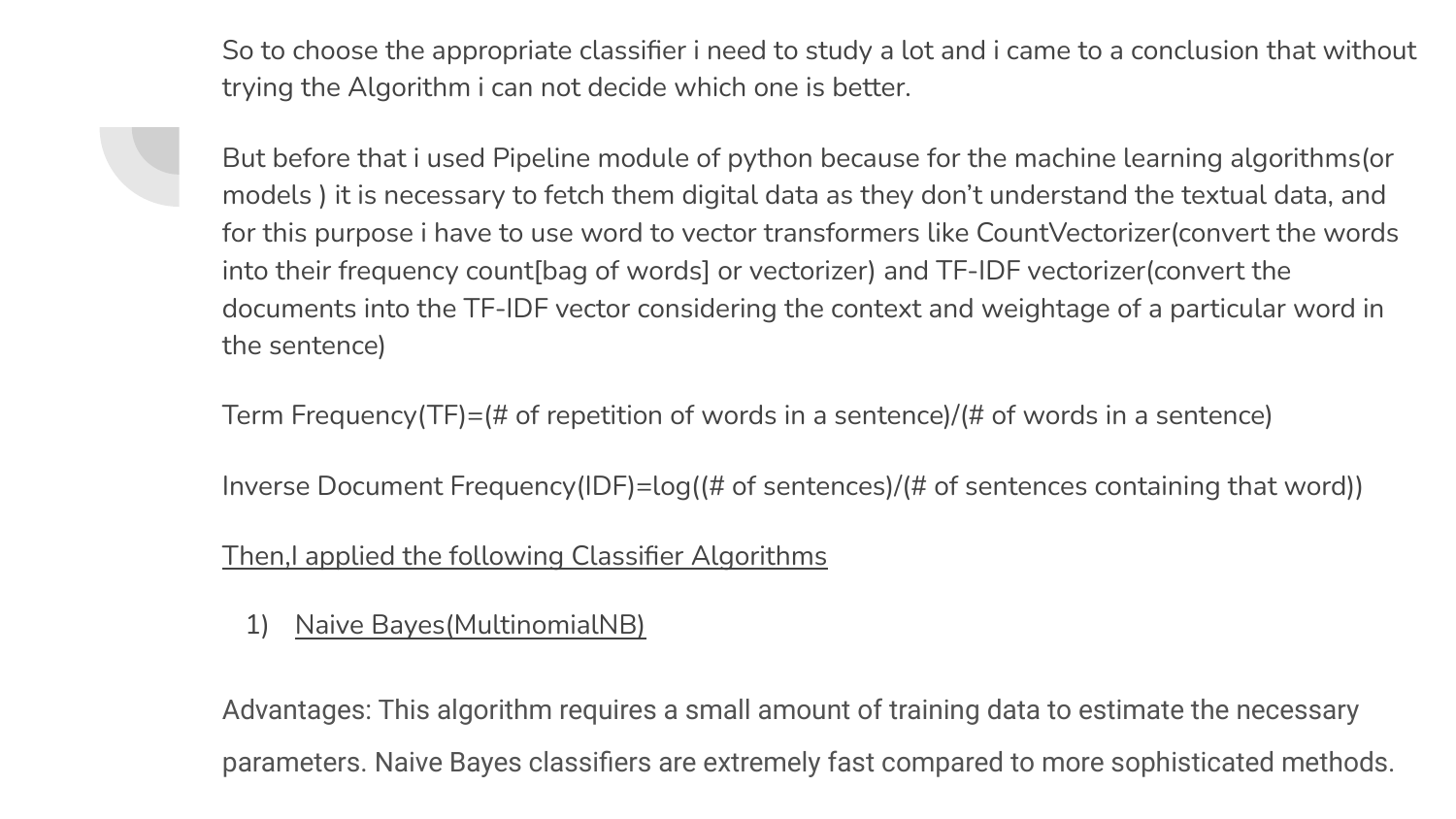

So to choose the appropriate classifier i need to study a lot and i came to a conclusion that without trying the Algorithm i can not decide which one is better.
But before that i used Pipeline module of python because for the machine learning algorithms(or models ) it is necessary to fetch them digital data as they don’t understand the textual data, and for this purpose i have to use word to vector transformers like CountVectorizer(convert the words into their frequency count[bag of words] or vectorizer) and TF-IDF vectorizer(convert the documents into the TF-IDF vector considering the context and weightage of a particular word in the sentence)
Term Frequency(TF)=(# of repetition of words in a sentence)/(# of words in a sentence)
Inverse Document Frequency(IDF)=log((# of sentences)/(# of sentences containing that word))
Then,I applied the following Classifier Algorithms
Naive Bayes(MultinomialNB)
Advantages: This algorithm requires a small amount of training data to estimate the necessary parameters. Naive Bayes classifiers are extremely fast compared to more sophisticated methods.